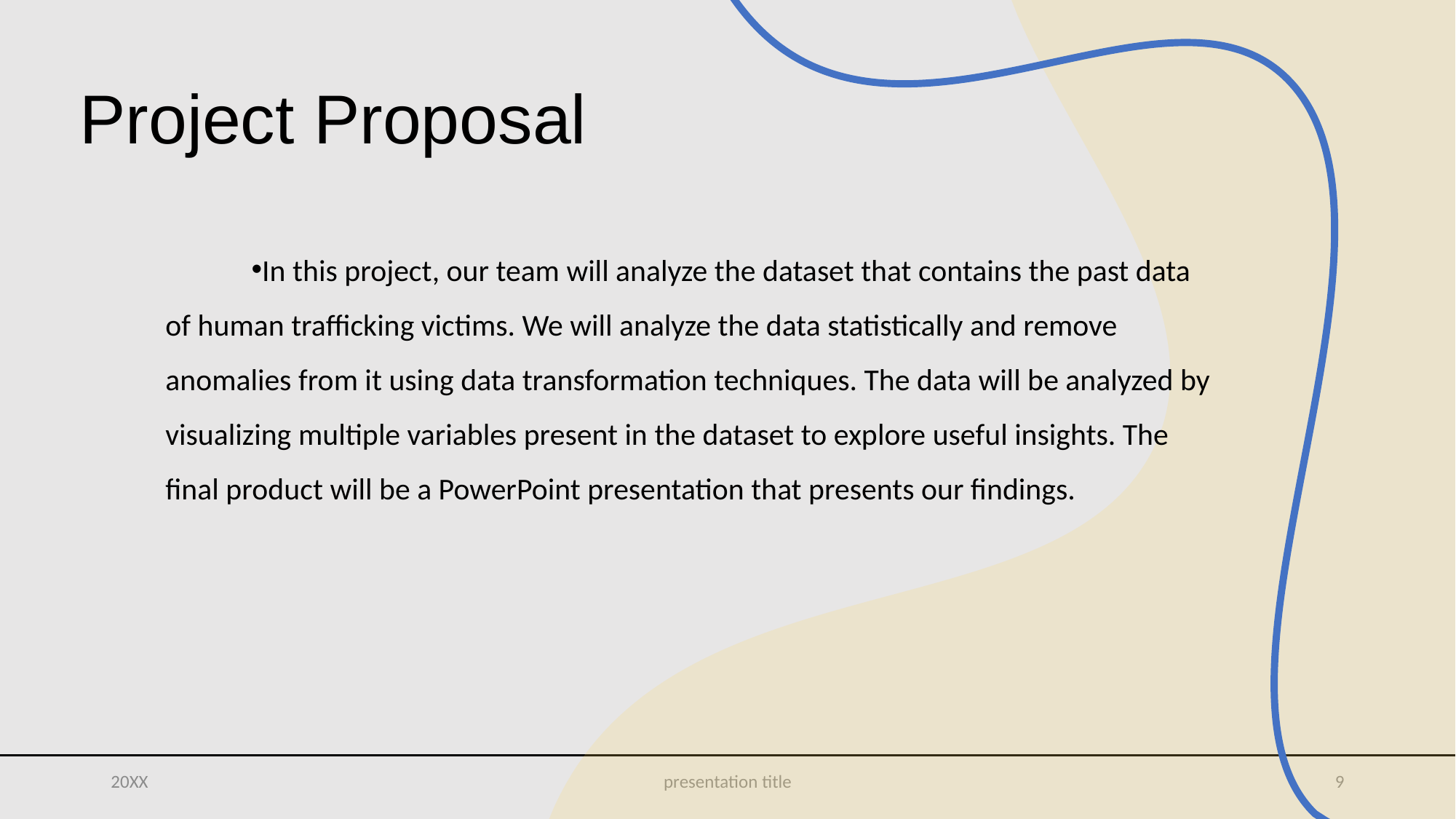

# Project Proposal
In this project, our team will analyze the dataset that contains the past data of human trafficking victims. We will analyze the data statistically and remove anomalies from it using data transformation techniques. The data will be analyzed by visualizing multiple variables present in the dataset to explore useful insights. The final product will be a PowerPoint presentation that presents our findings.

20XX
presentation title
9